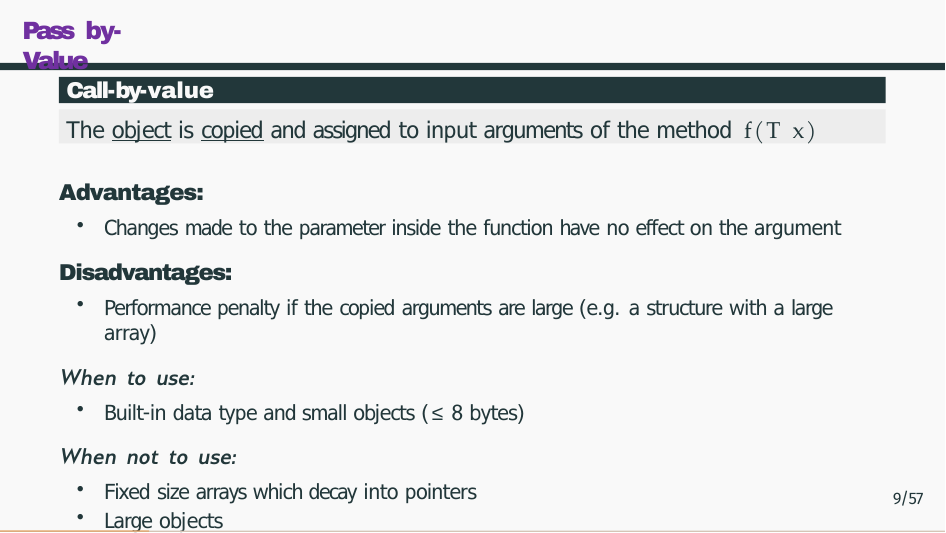

# Pass by-Value
Call-by-value
The object is copied and assigned to input arguments of the method f(T x)
Advantages:
Changes made to the parameter inside the function have no effect on the argument
Disadvantages:
Performance penalty if the copied arguments are large (e.g. a structure with a large array)
When to use:
Built-in data type and small objects (≤ 8 bytes)
When not to use:
Fixed size arrays which decay into pointers
Large objects
9/57